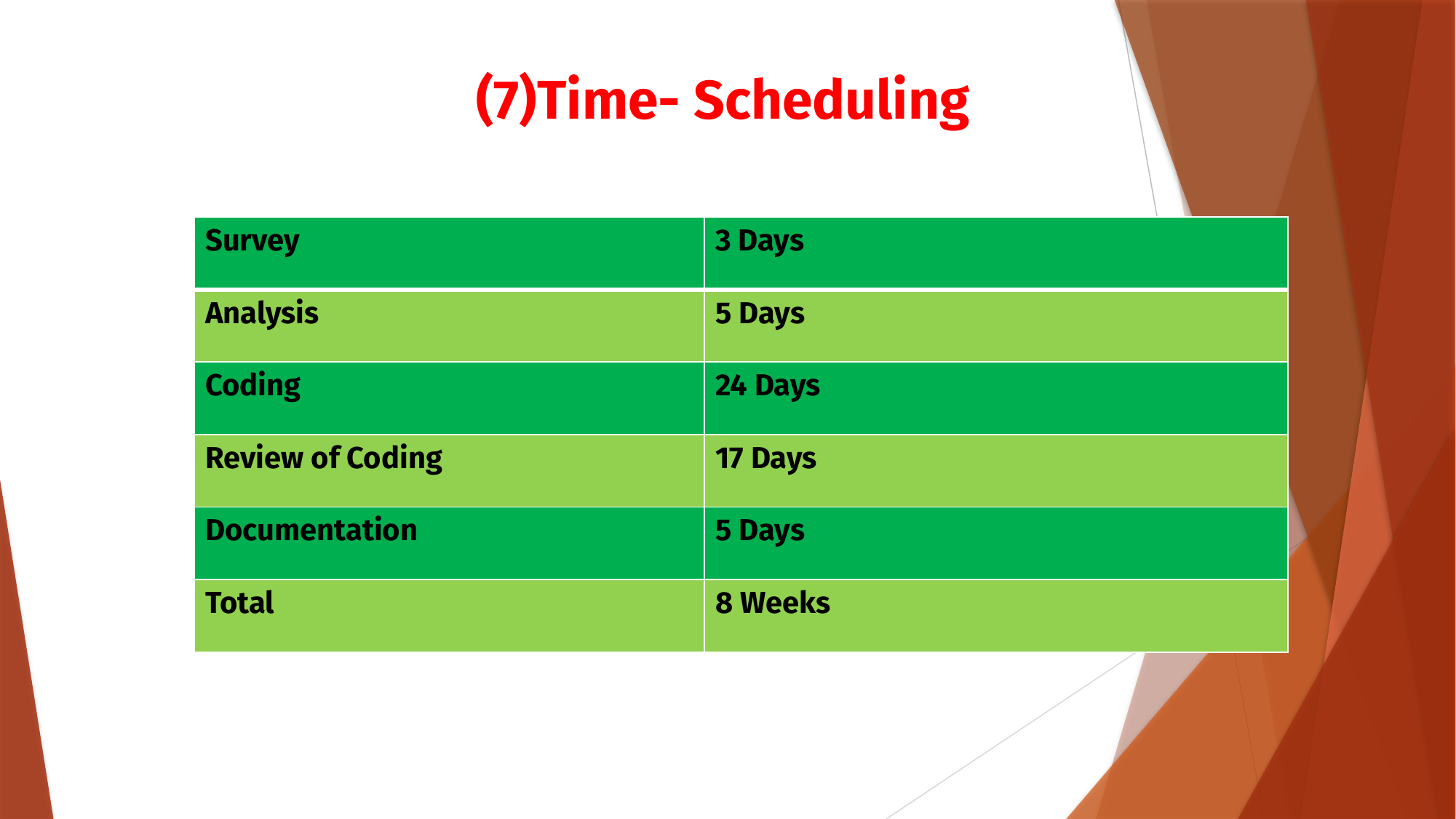

# (7)Time- Scheduling
| Survey | 3 Days |
| --- | --- |
| Analysis | 5 Days |
| Coding | 24 Days |
| Review of Coding | 17 Days |
| Documentation | 5 Days |
| Total | 8 Weeks |